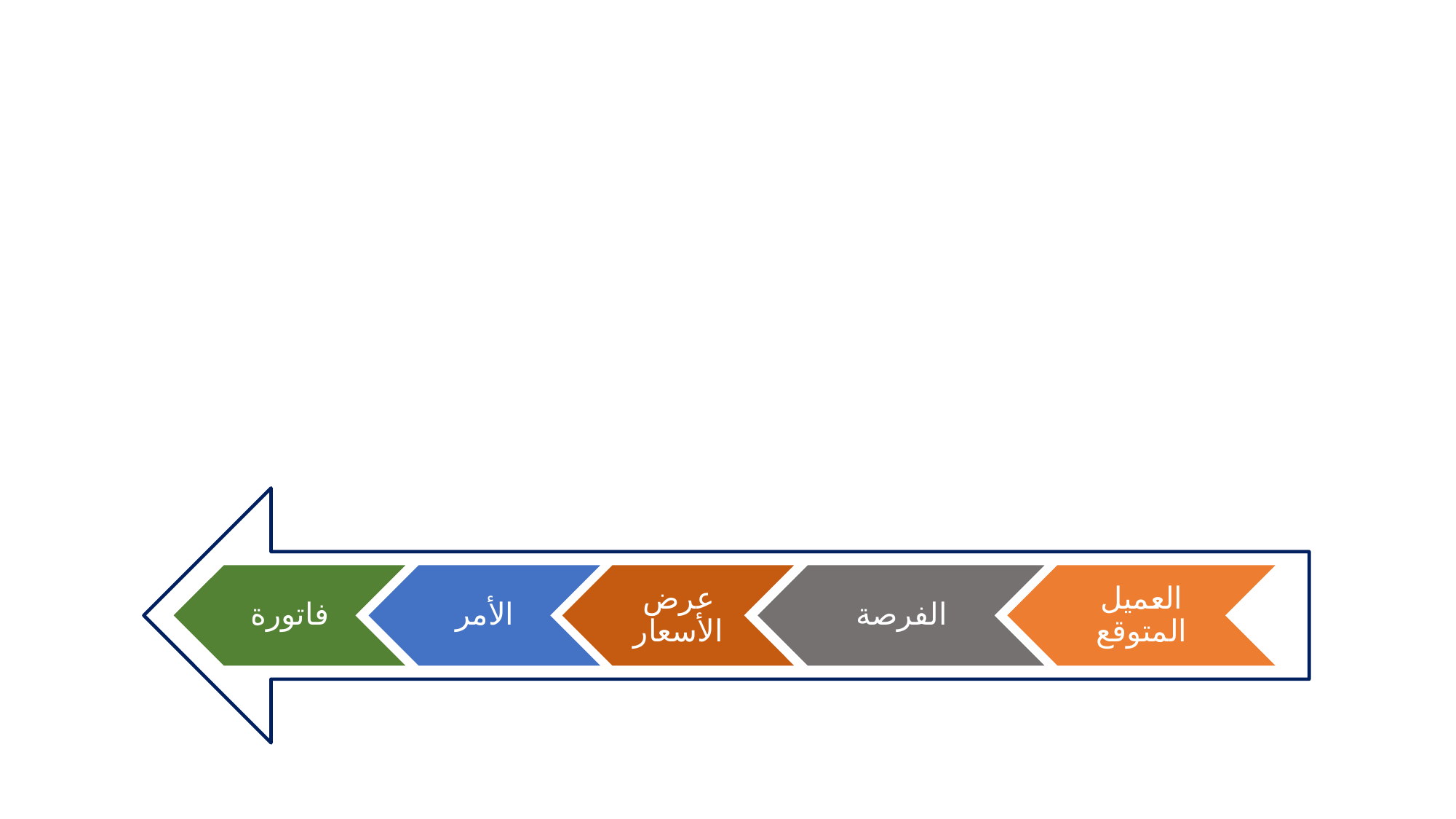

العميل المتوقع
الفرصة
‏‫عرض الأسعار
الأمر
فاتورة